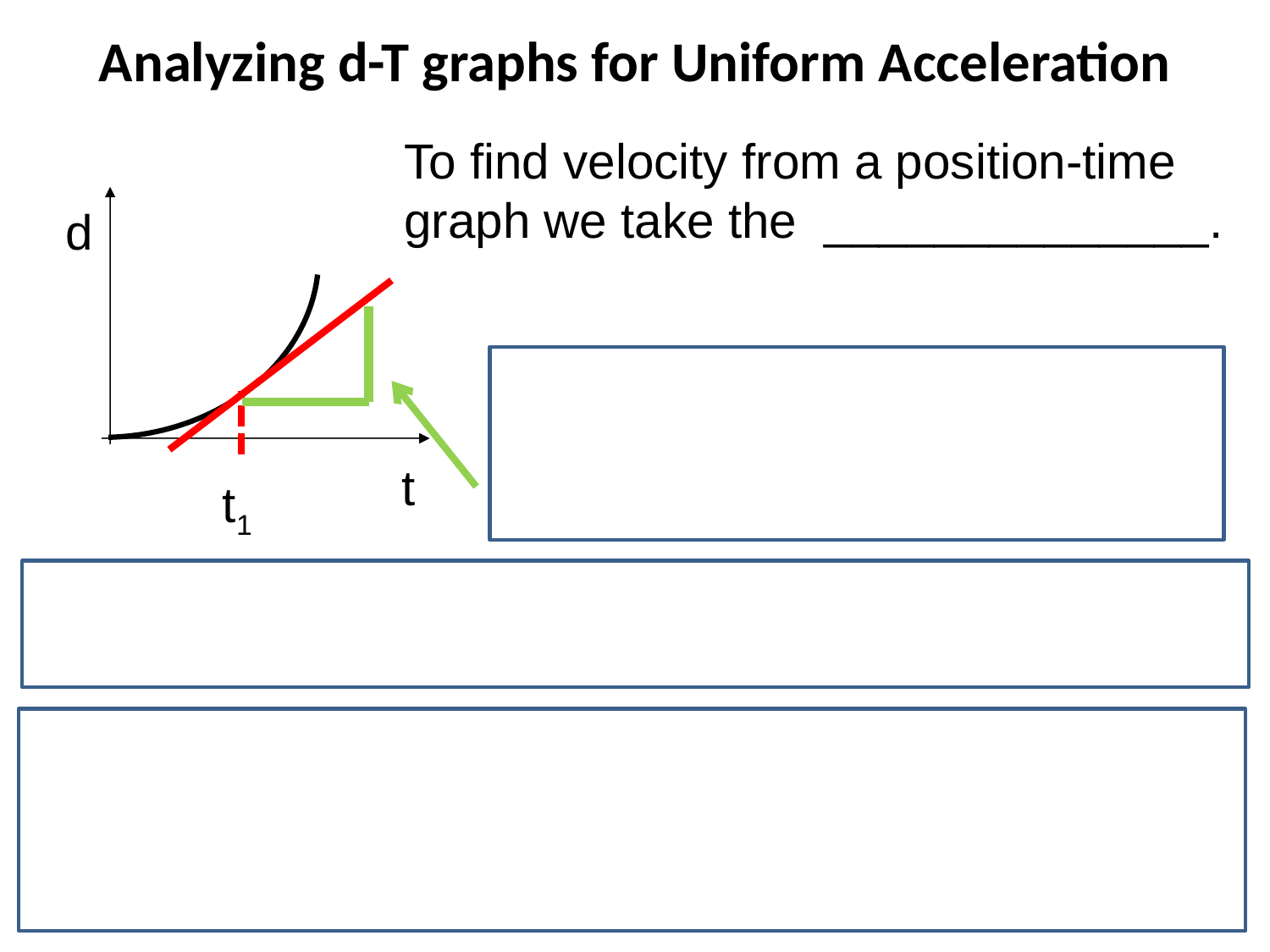

# Analyzing d-T graphs for Uniform Acceleration

To find velocity from a position-time graph we take the  ______________.

d
●
t
t1
●
●